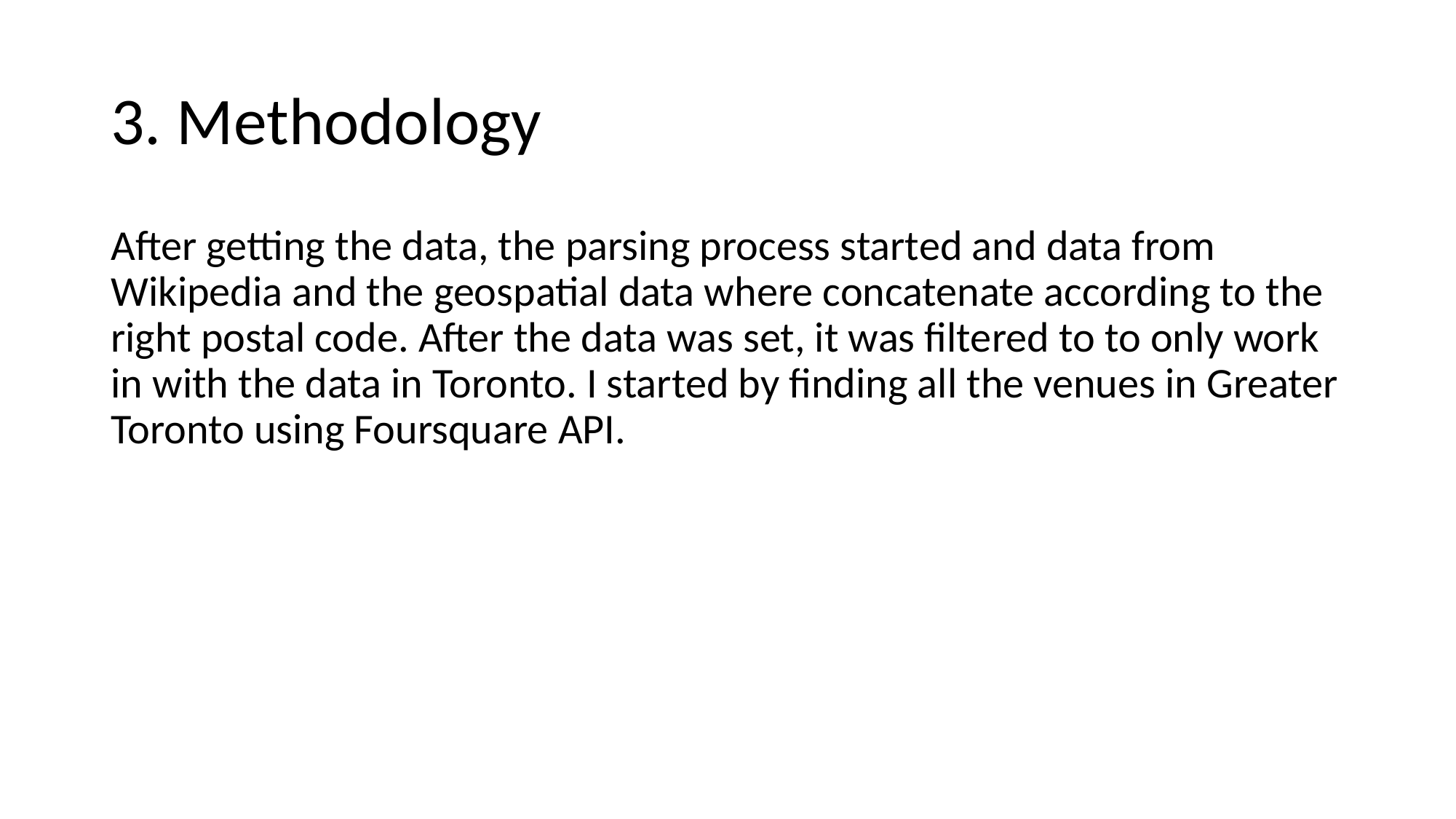

# 3. Methodology
After getting the data, the parsing process started and data from Wikipedia and the geospatial data where concatenate according to the right postal code. After the data was set, it was filtered to to only work in with the data in Toronto. I started by finding all the venues in Greater Toronto using Foursquare API.